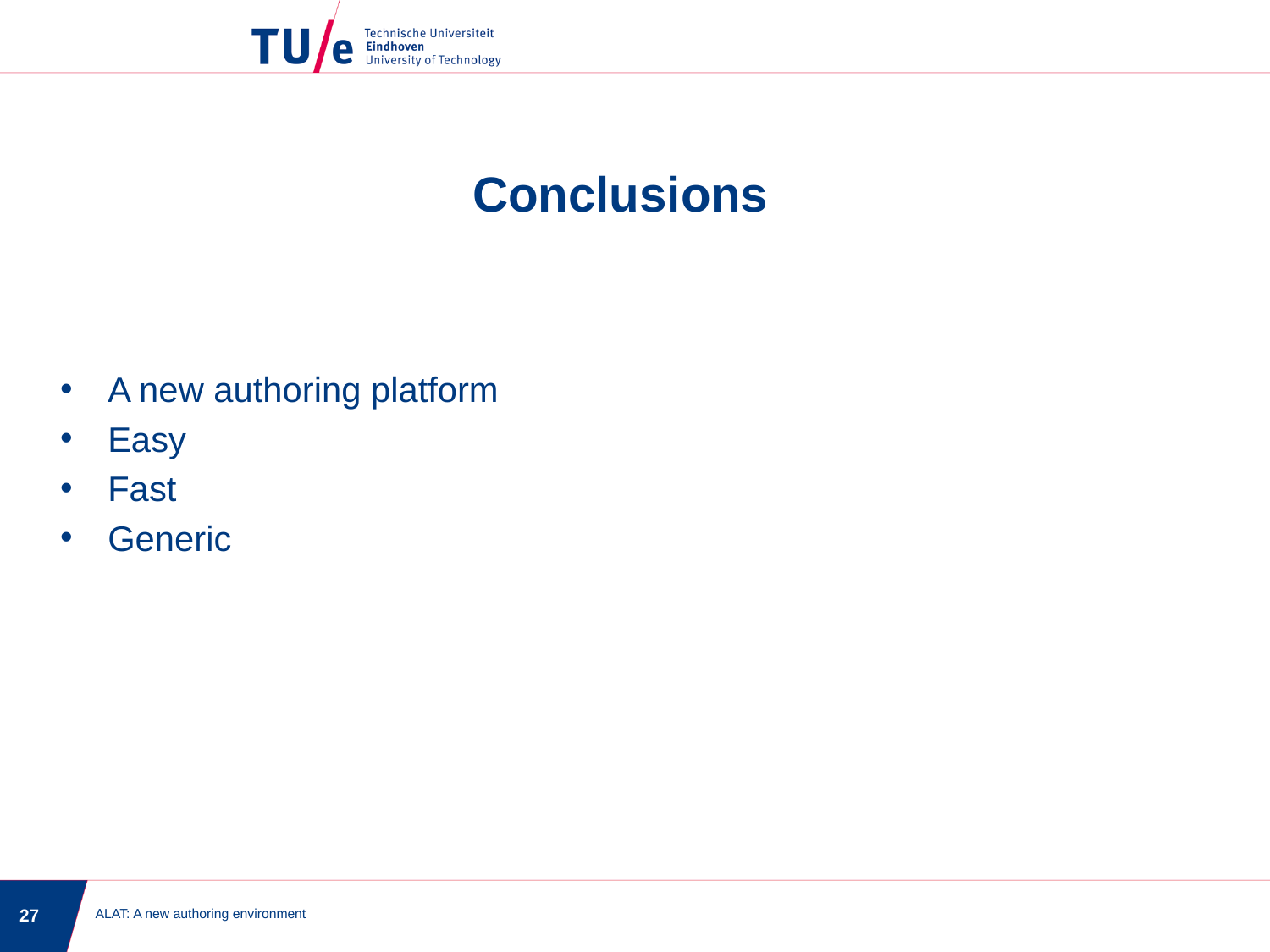

Conclusions

A new authoring platform
Easy
Fast
Generic

27
ALAT: A new authoring environment